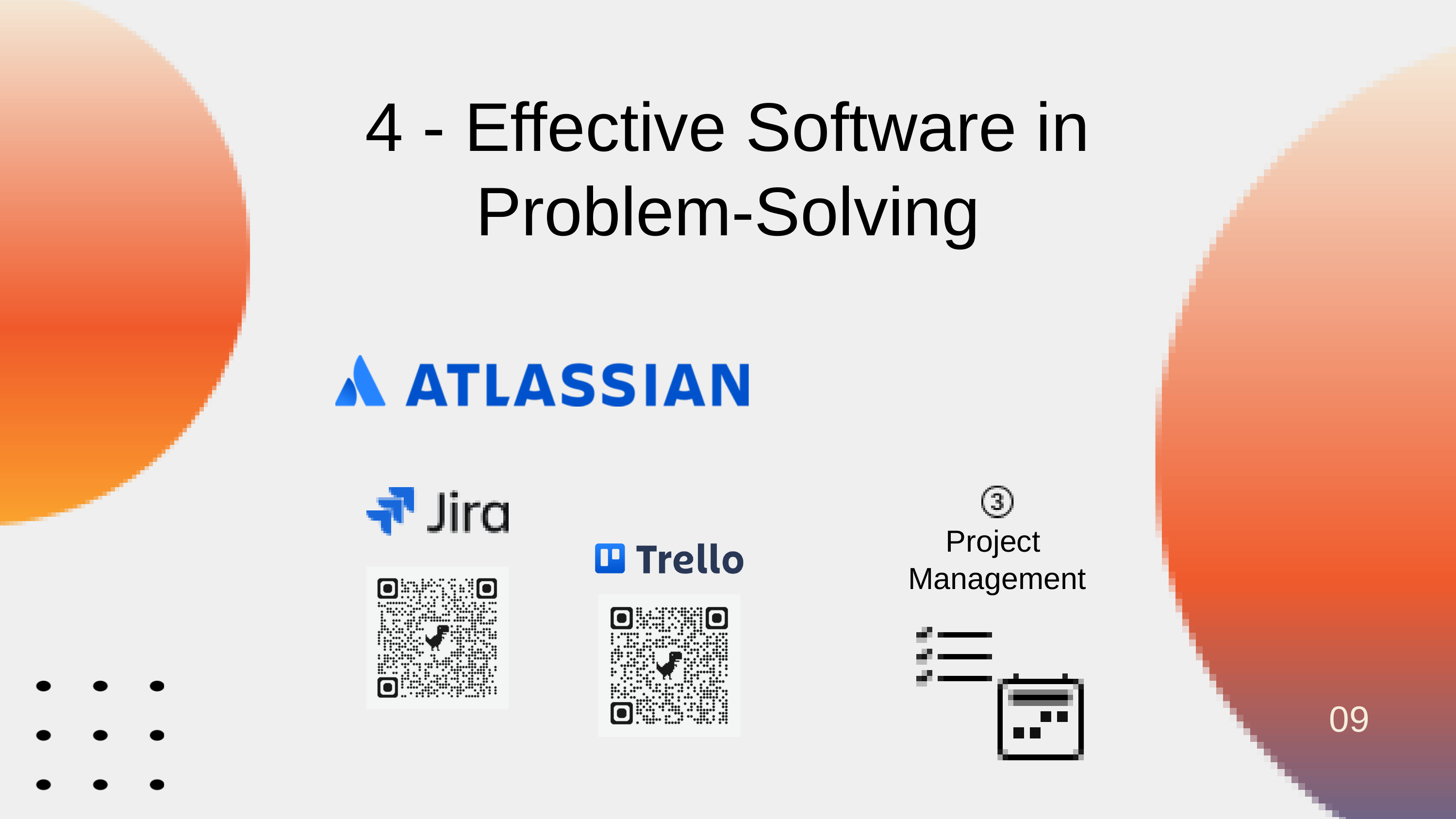

4 - Effective Software in
Problem-Solving

Project
Management

09